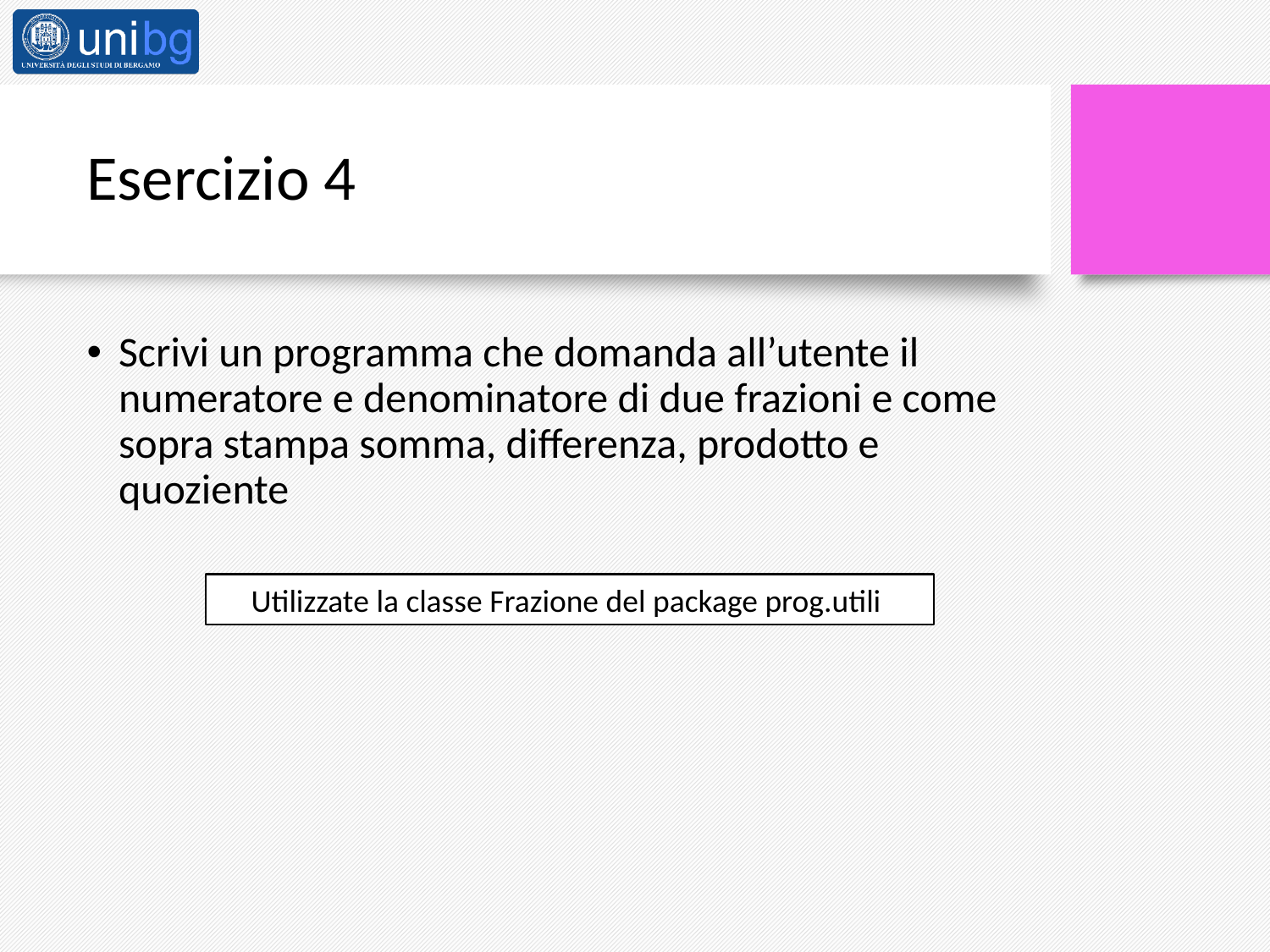

# Esercizio 4
Scrivi un programma che domanda all’utente il numeratore e denominatore di due frazioni e come sopra stampa somma, differenza, prodotto e quoziente
Utilizzate la classe Frazione del package prog.utili